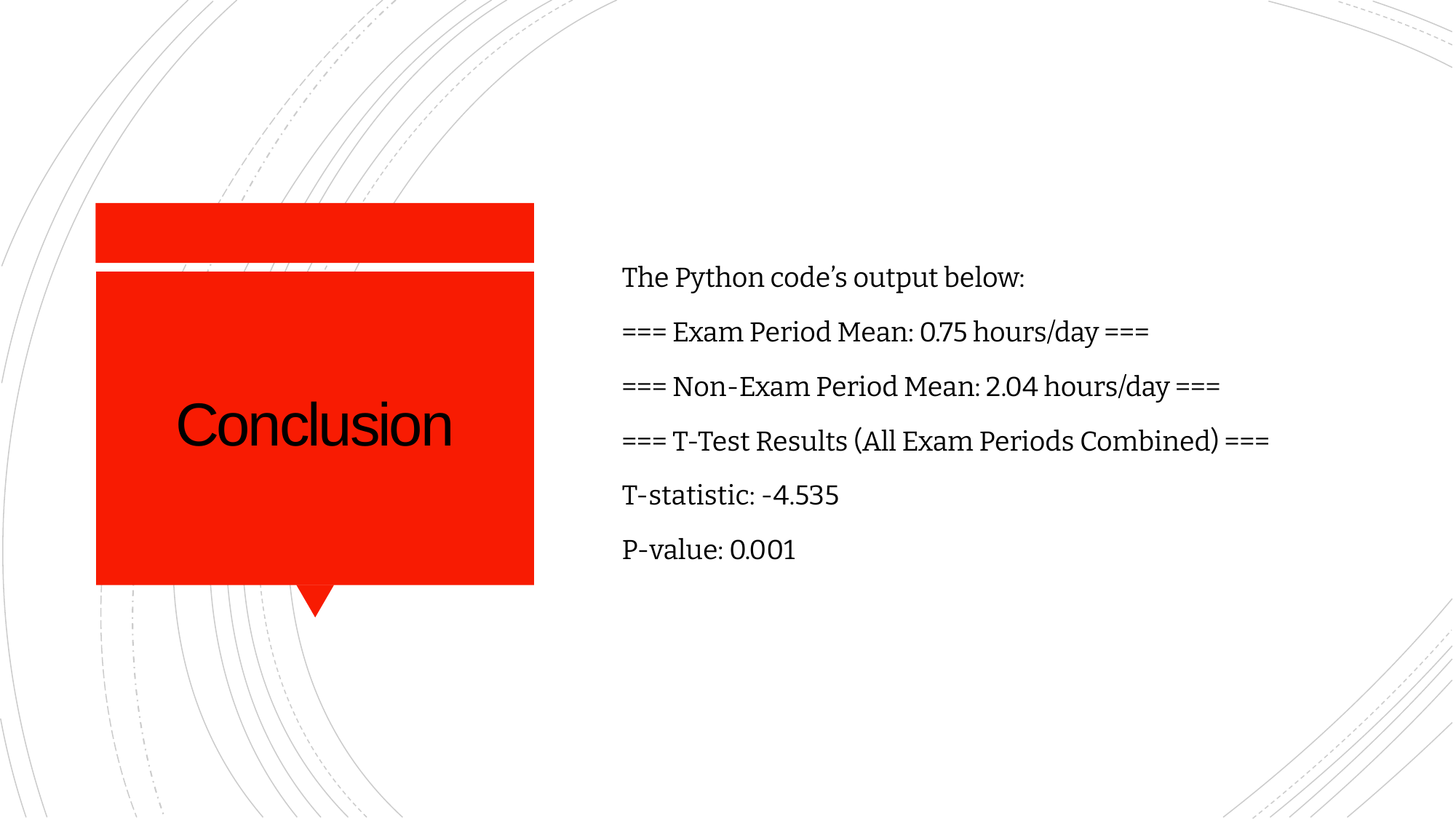

The Python code’s output below:
=== Exam Period Mean: 0.75 hours/day ===
=== Non-Exam Period Mean: 2.04 hours/day ===
=== T-Test Results (All Exam Periods Combined) ===
T-statistic: -4.535
P-value: 0.001
# Conclusion